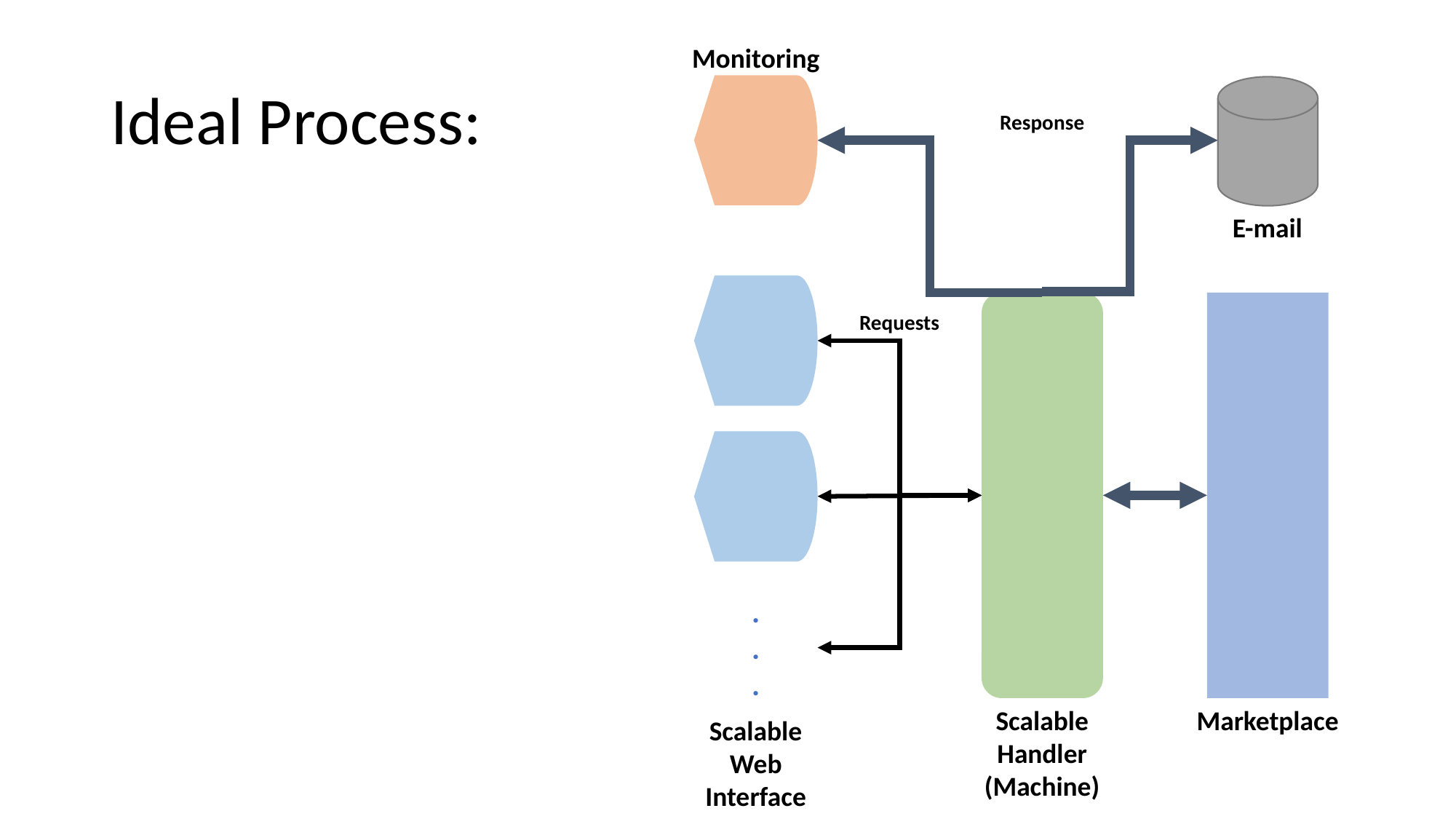

Monitoring

E-mail
Response

.
.
.
Scalable Web Interface

Scalable Handler
(Machine)

Marketplace
Requests
# Ideal Process: